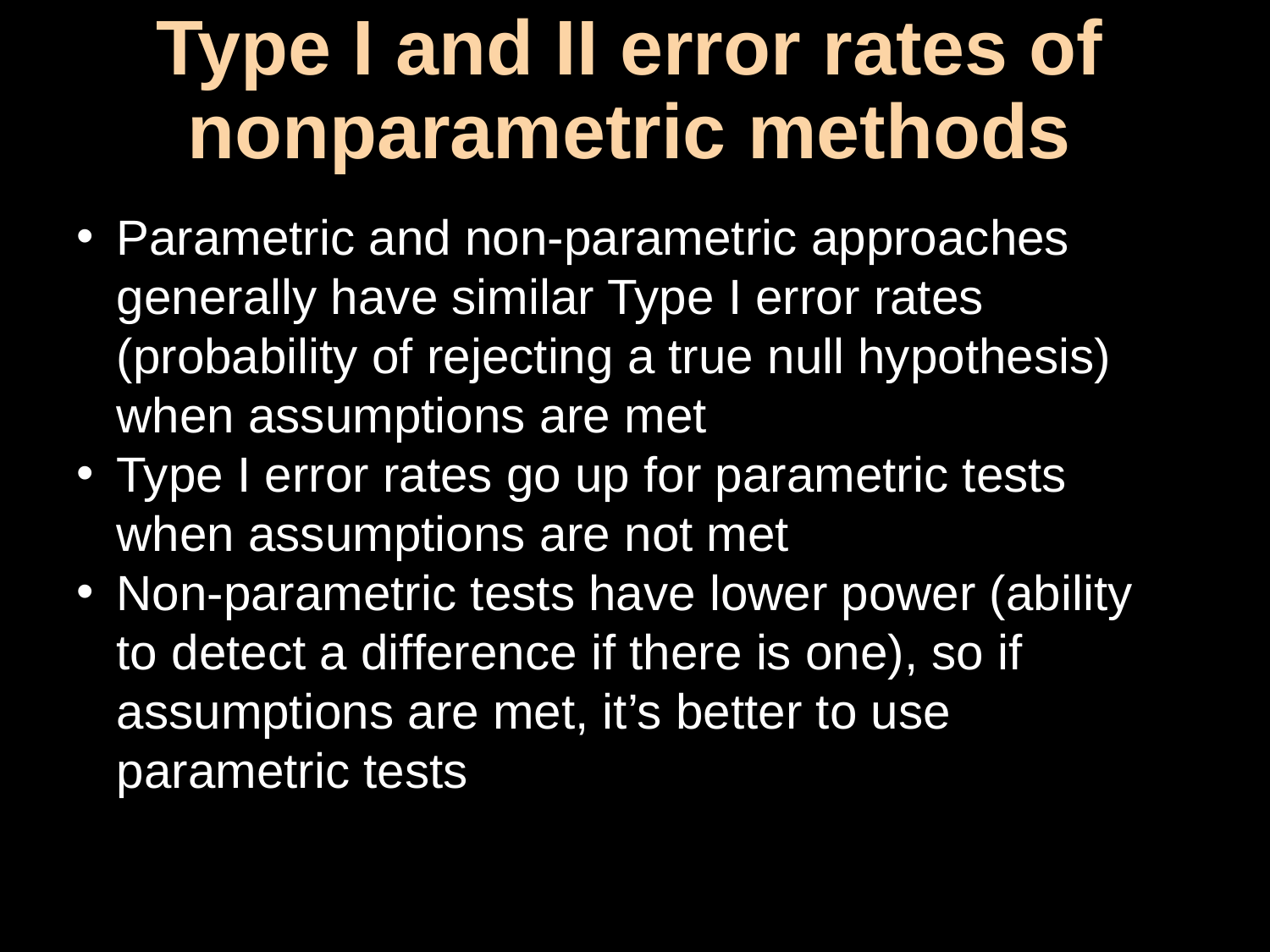

# Type I and II error rates of nonparametric methods
Parametric and non-parametric approaches generally have similar Type I error rates (probability of rejecting a true null hypothesis) when assumptions are met
Type I error rates go up for parametric tests when assumptions are not met
Non-parametric tests have lower power (ability to detect a difference if there is one), so if assumptions are met, it’s better to use parametric tests